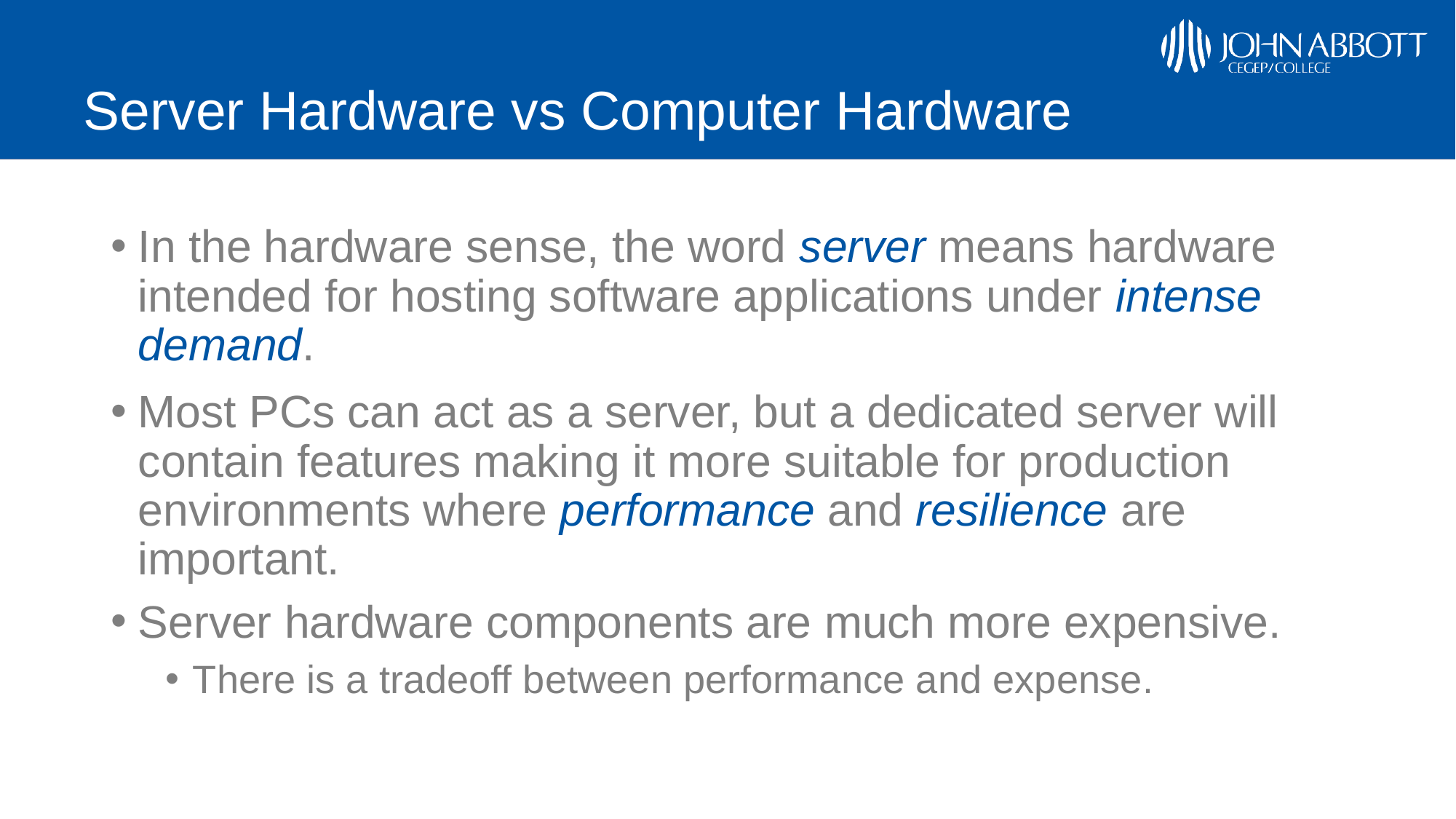

# Server Hardware vs Computer Hardware
In the hardware sense, the word server means hardware intended for hosting software applications under intense demand.

Most PCs can act as a server, but a dedicated server will contain features making it more suitable for production environments where performance and resilience are important.
Server hardware components are much more expensive.
There is a tradeoff between performance and expense.